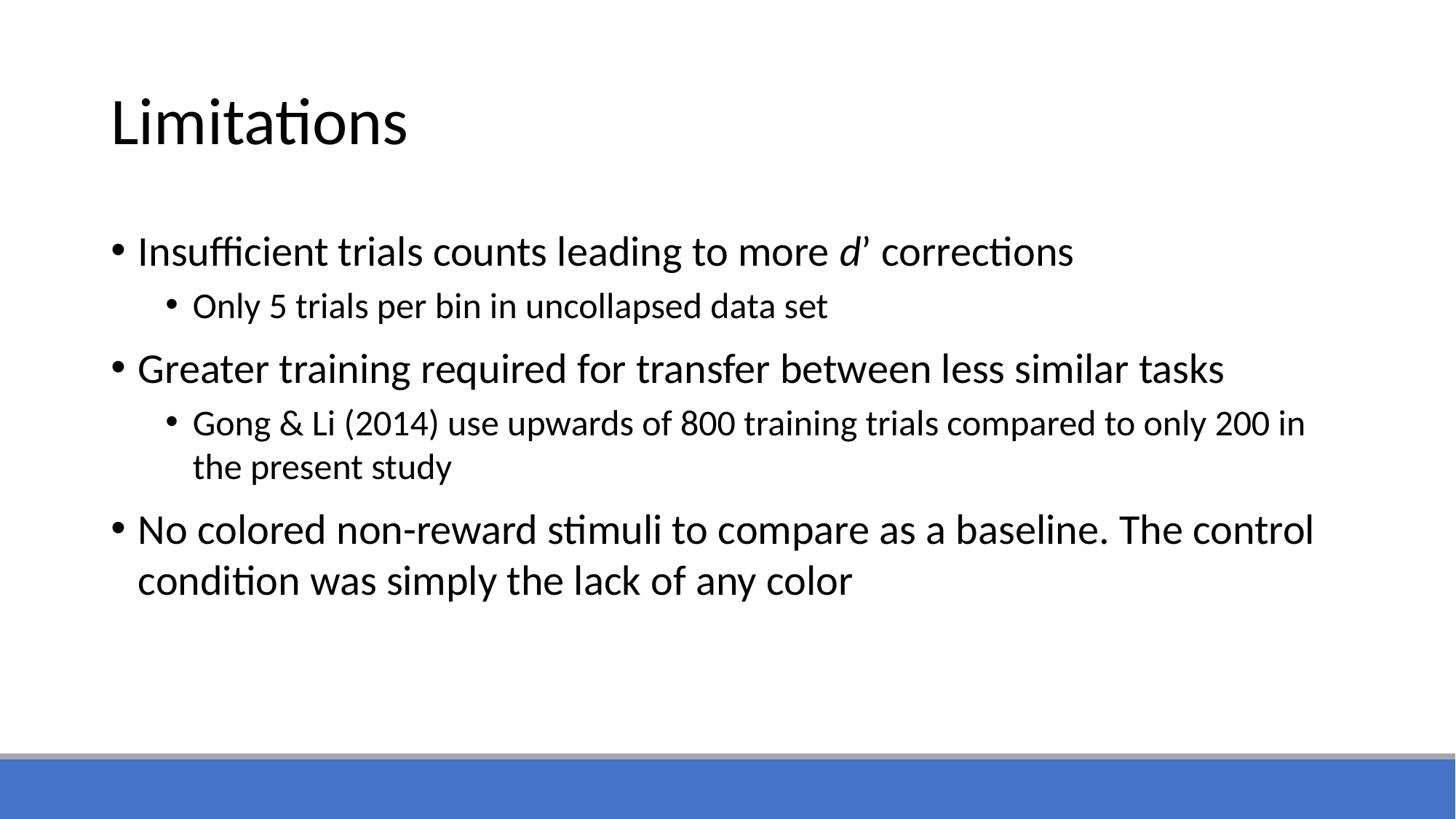

# Limitations
Insufficient trials counts leading to more d’ corrections
Only 5 trials per bin in uncollapsed data set
Greater training required for transfer between less similar tasks
Gong & Li (2014) use upwards of 800 training trials compared to only 200 in the present study
No colored non-reward stimuli to compare as a baseline. The control condition was simply the lack of any color